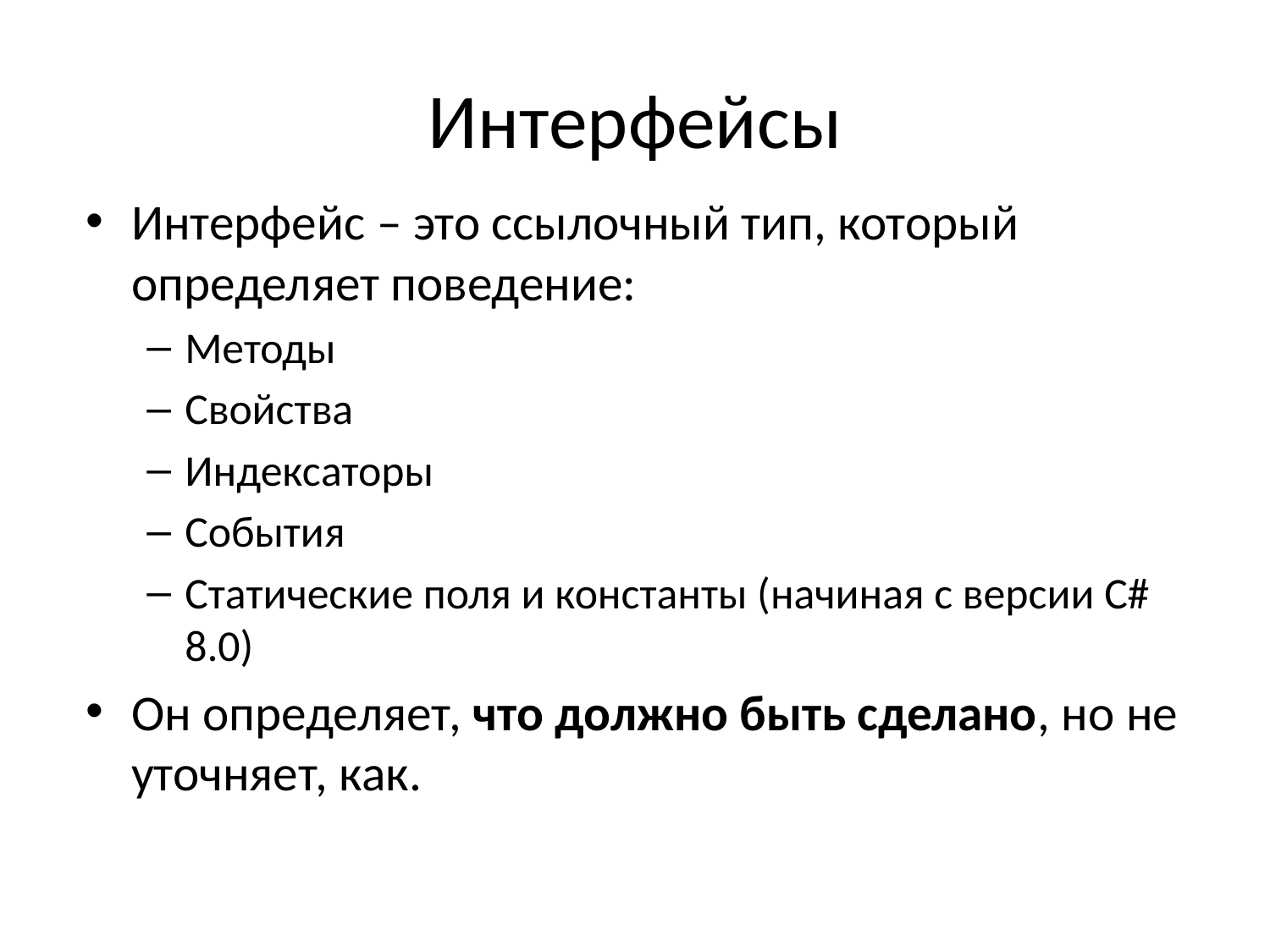

Интерфейсы
Интерфейс – это ссылочный тип, который определяет поведение:
Методы
Свойства
Индексаторы
События
Статические поля и константы (начиная с версии C# 8.0)
Он определяет, что должно быть сделано, но не уточняет, как.